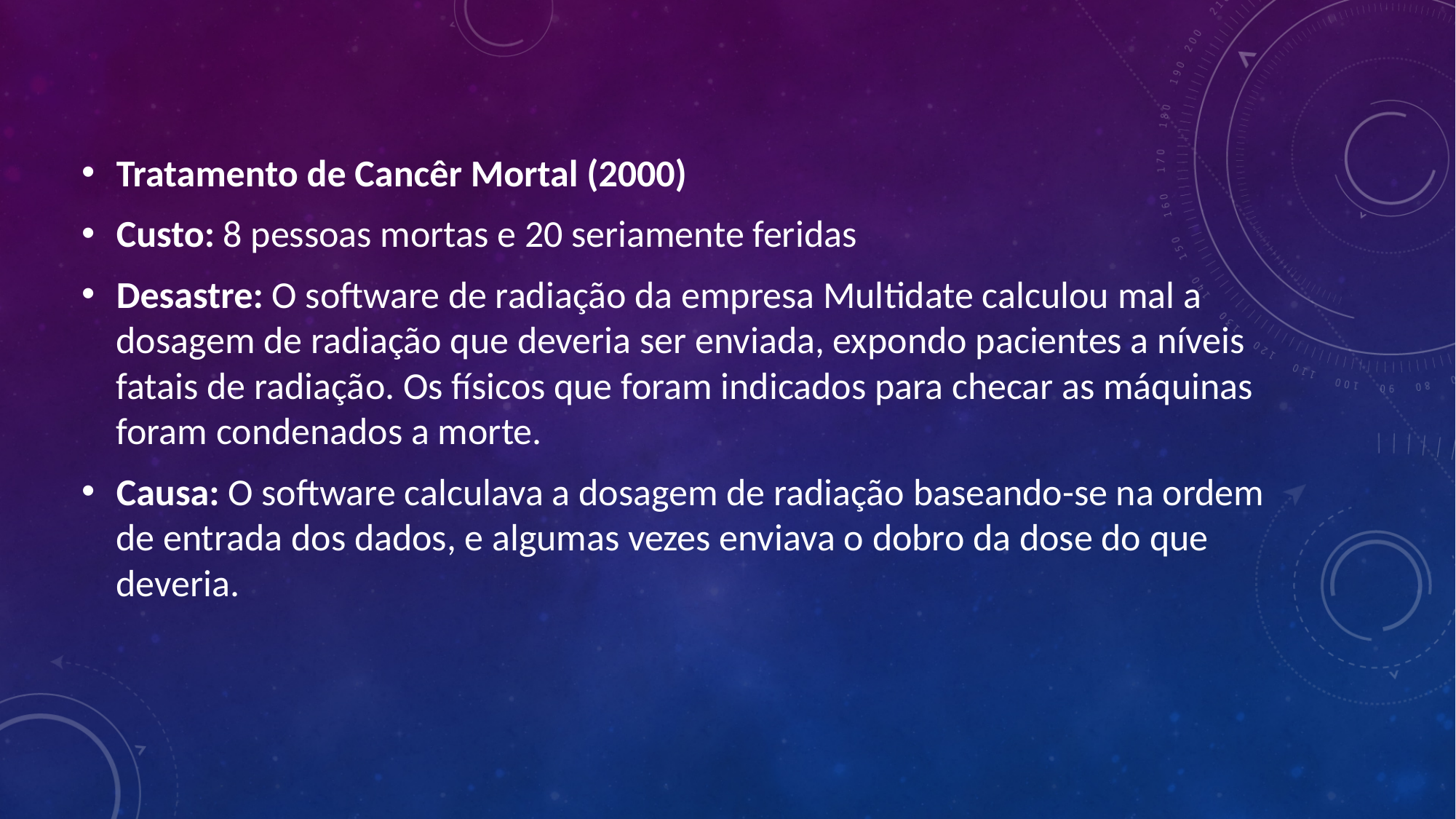

Tratamento de Cancêr Mortal (2000)
Custo: 8 pessoas mortas e 20 seriamente feridas
Desastre: O software de radiação da empresa Multidate calculou mal a dosagem de radiação que deveria ser enviada, expondo pacientes a níveis fatais de radiação. Os físicos que foram indicados para checar as máquinas foram condenados a morte.
Causa: O software calculava a dosagem de radiação baseando-se na ordem de entrada dos dados, e algumas vezes enviava o dobro da dose do que deveria.